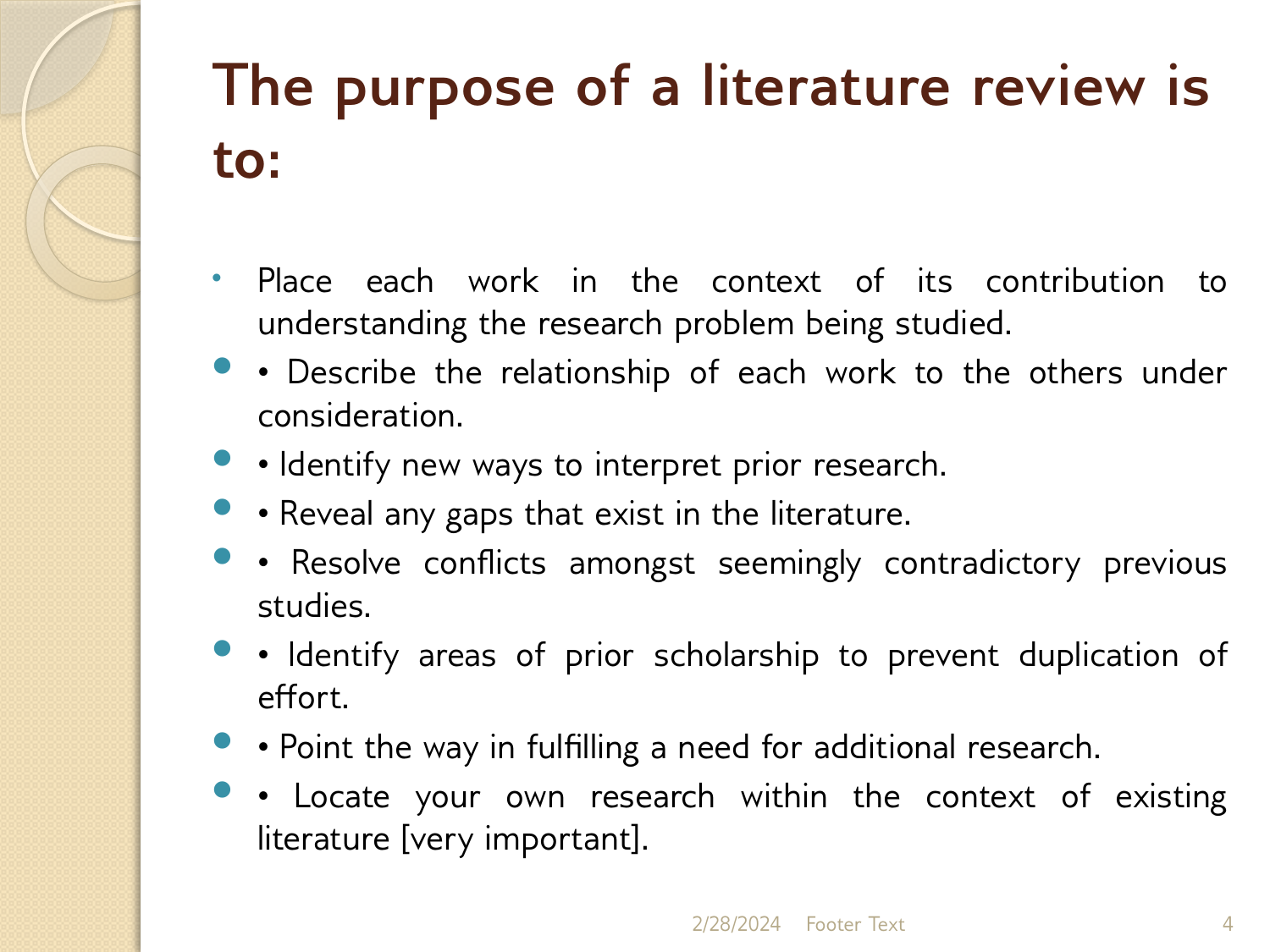

# The purpose of a literature review is to:

Place each work in the context of its contribution to understanding the research problem being studied.
• Describe the relationship of each work to the others under consideration.
• Identify new ways to interpret prior research.
• Reveal any gaps that exist in the literature.
• Resolve conflicts amongst seemingly contradictory previous studies.
• Identify areas of prior scholarship to prevent duplication of effort.
• Point the way in fulfilling a need for additional research.
• Locate your own research within the context of existing literature [very important].
2/28/2024
Footer Text
4